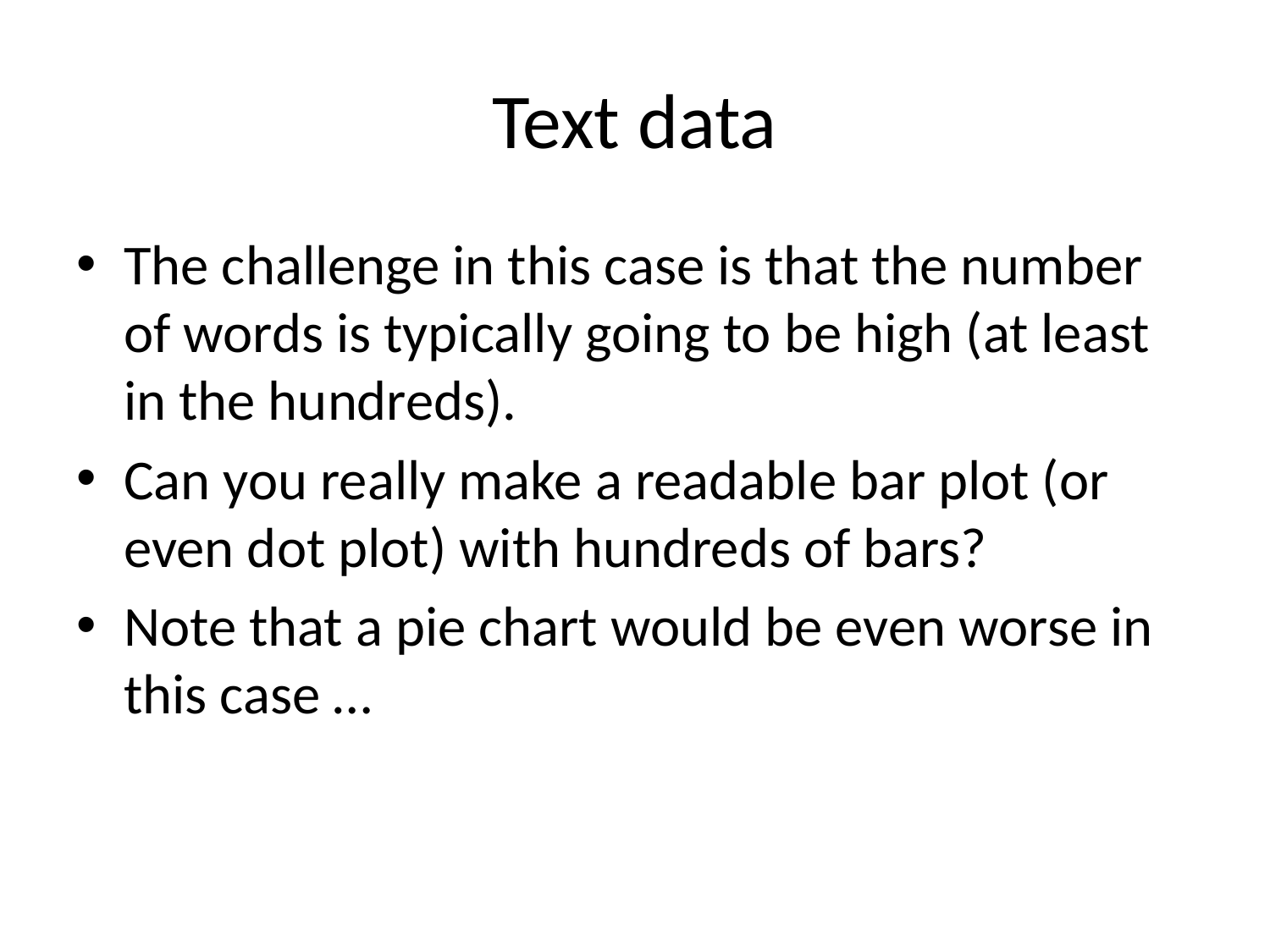

# Text data
The challenge in this case is that the number of words is typically going to be high (at least in the hundreds).
Can you really make a readable bar plot (or even dot plot) with hundreds of bars?
Note that a pie chart would be even worse in this case …